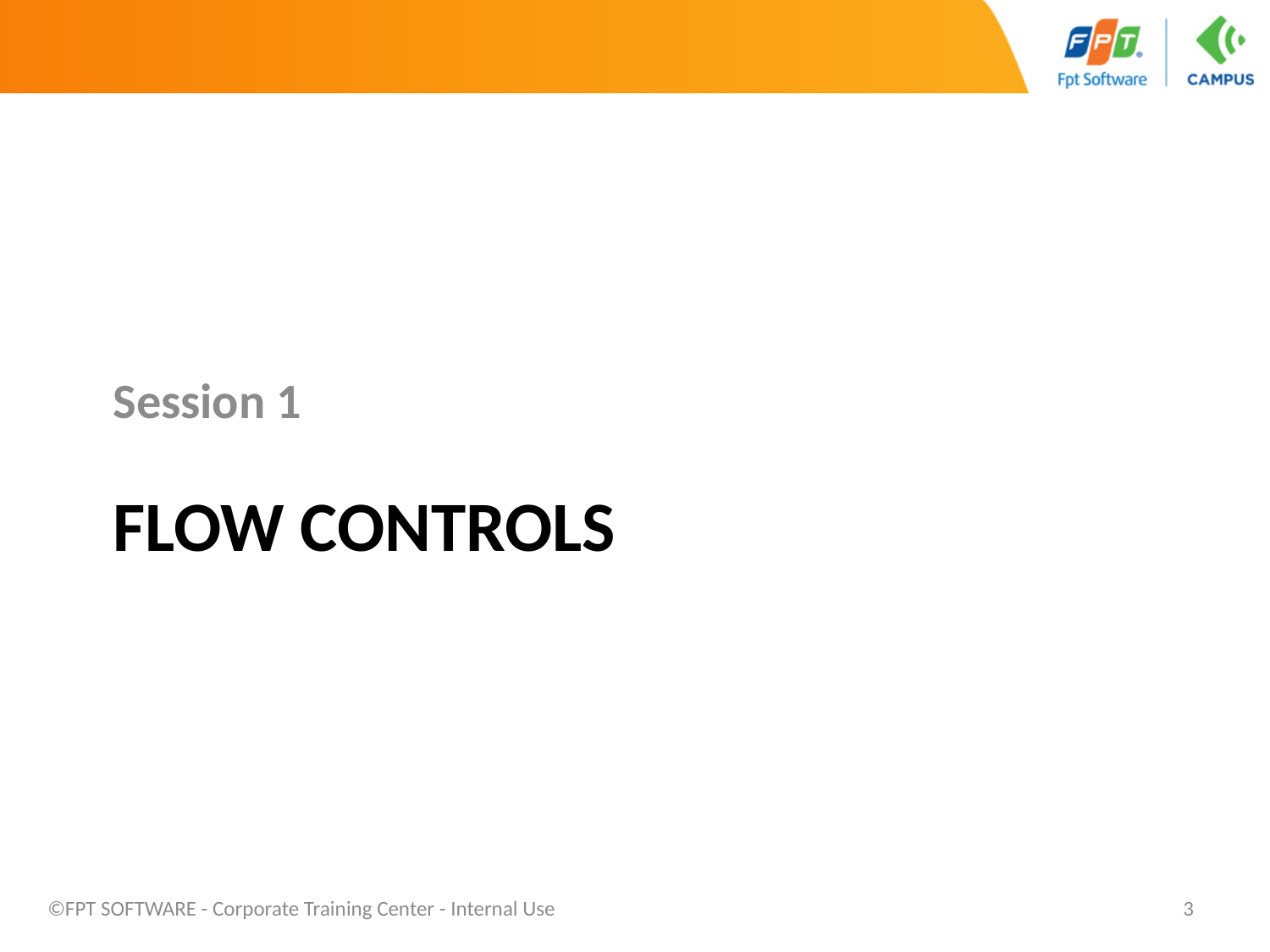

Session 1
# Flow controls
©FPT SOFTWARE - Corporate Training Center - Internal Use
3